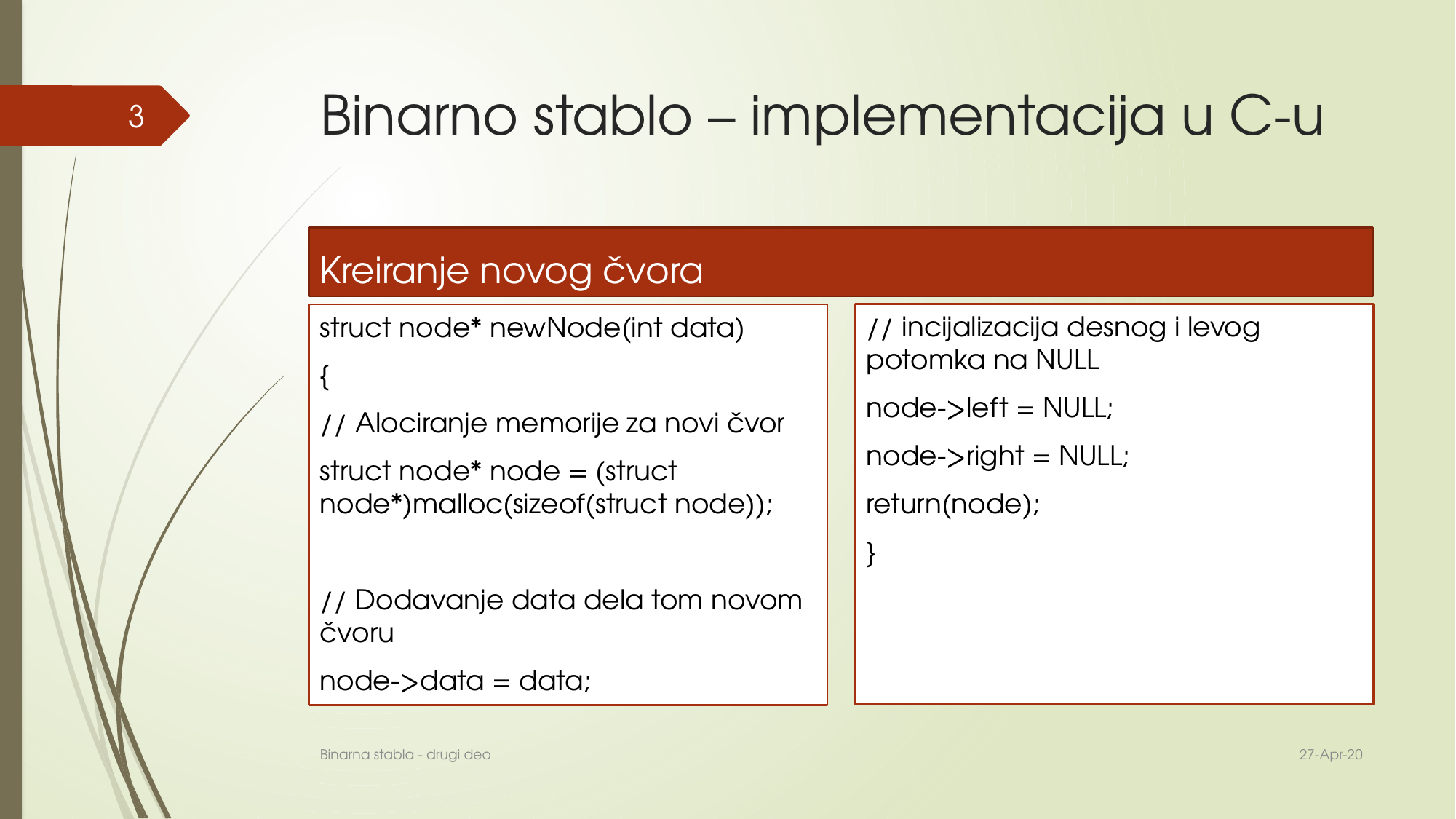

# Binarno stablo – implementacija u C-u
3
Kreiranje novog čvora
// incijalizacija desnog i levog potomka na NULL
node->left = NULL;
node->right = NULL;
return(node);
}

struct node* newNode(int data)
{
// Alociranje memorije za novi čvor
struct node* node = (struct node*)malloc(sizeof(struct node));

// Dodavanje data dela tom novom čvoru
node->data = data;

27-Apr-20
Binarna stabla - drugi deo